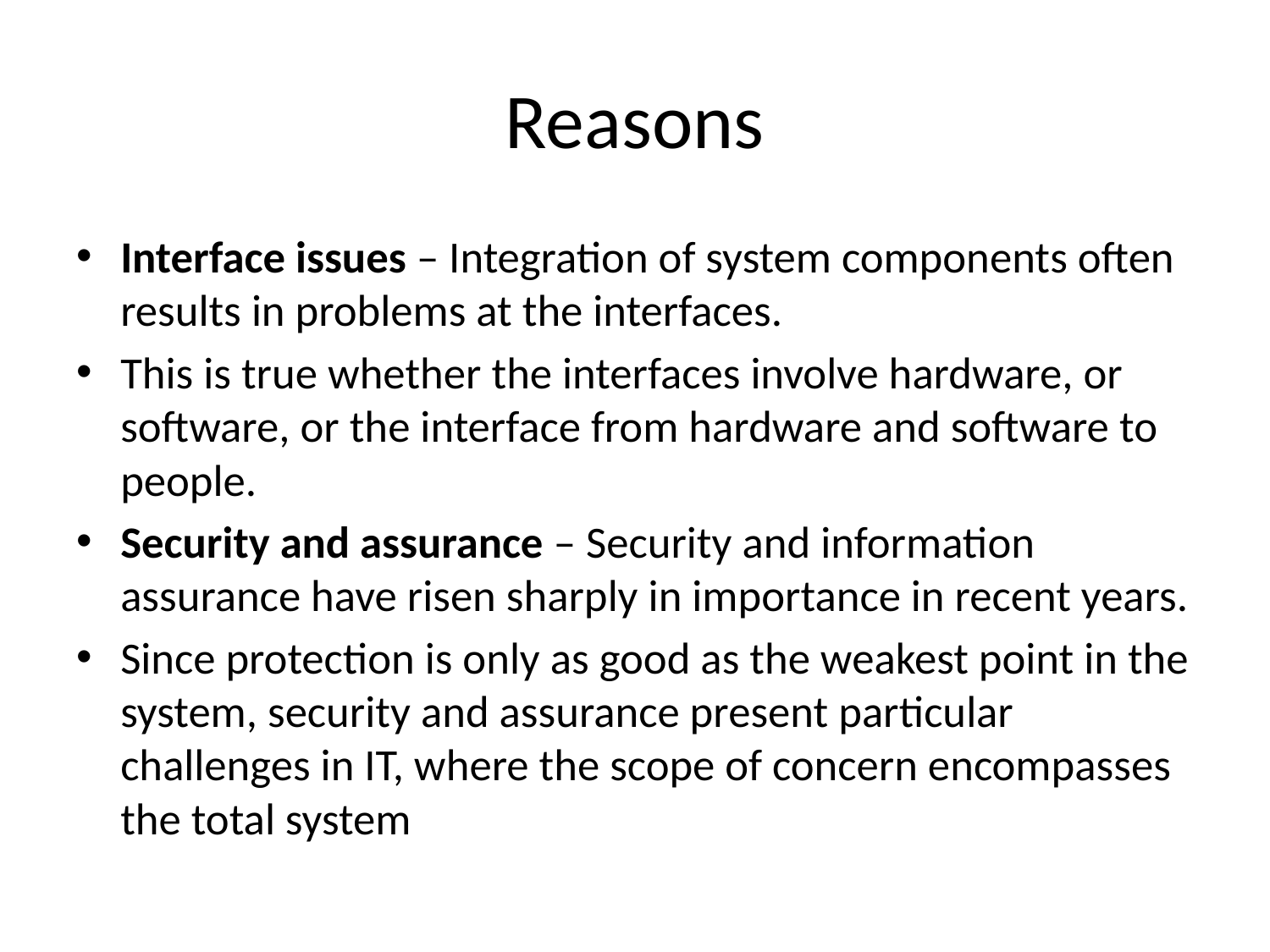

# Reasons
Interface issues – Integration of system components often results in problems at the interfaces.
This is true whether the interfaces involve hardware, or software, or the interface from hardware and software to people.
Security and assurance – Security and information assurance have risen sharply in importance in recent years.
Since protection is only as good as the weakest point in the system, security and assurance present particular challenges in IT, where the scope of concern encompasses the total system